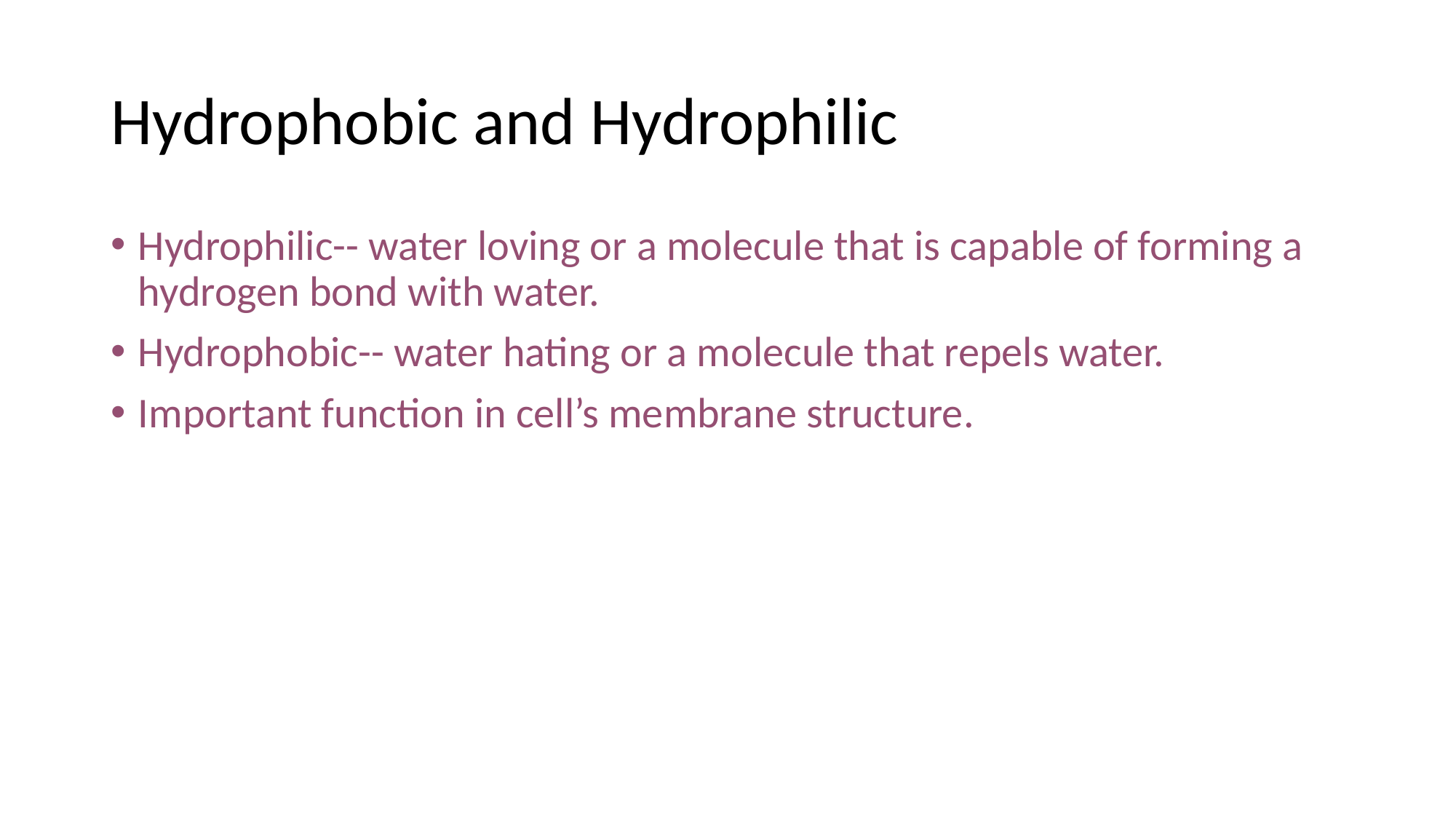

# Hydrophobic and Hydrophilic
Hydrophilic-- water loving or a molecule that is capable of forming a hydrogen bond with water.
Hydrophobic-- water hating or a molecule that repels water.
Important function in cell’s membrane structure.